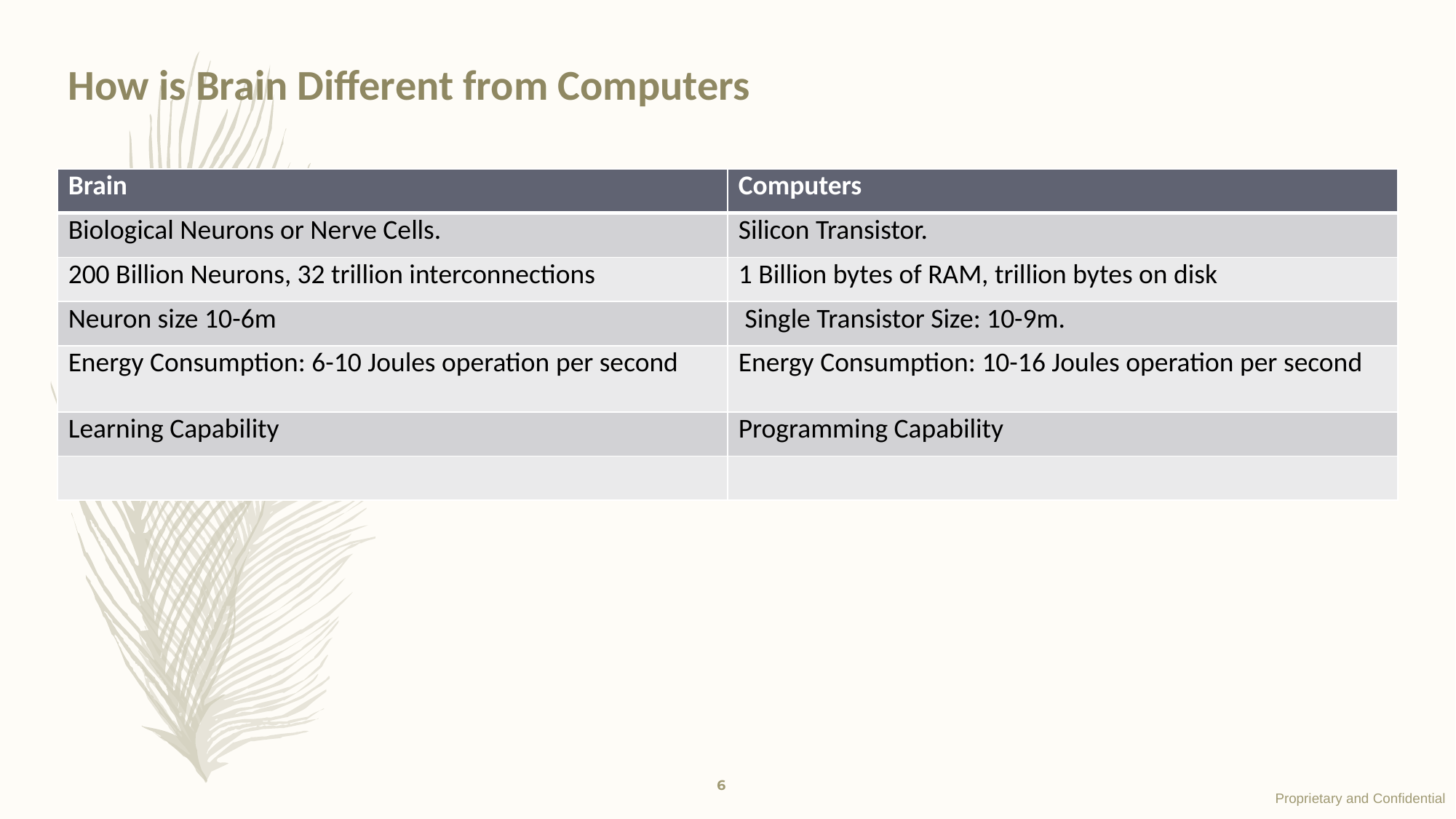

# How is Brain Different from Computers
| Brain | Computers |
| --- | --- |
| Biological Neurons or Nerve Cells. | Silicon Transistor. |
| 200 Billion Neurons, 32 trillion interconnections | 1 Billion bytes of RAM, trillion bytes on disk |
| Neuron size 10-6m | Single Transistor Size: 10-9m. |
| Energy Consumption: 6-10 Joules operation per second | Energy Consumption: 10-16 Joules operation per second |
| Learning Capability | Programming Capability |
|  |  |
6
Proprietary and Confidential